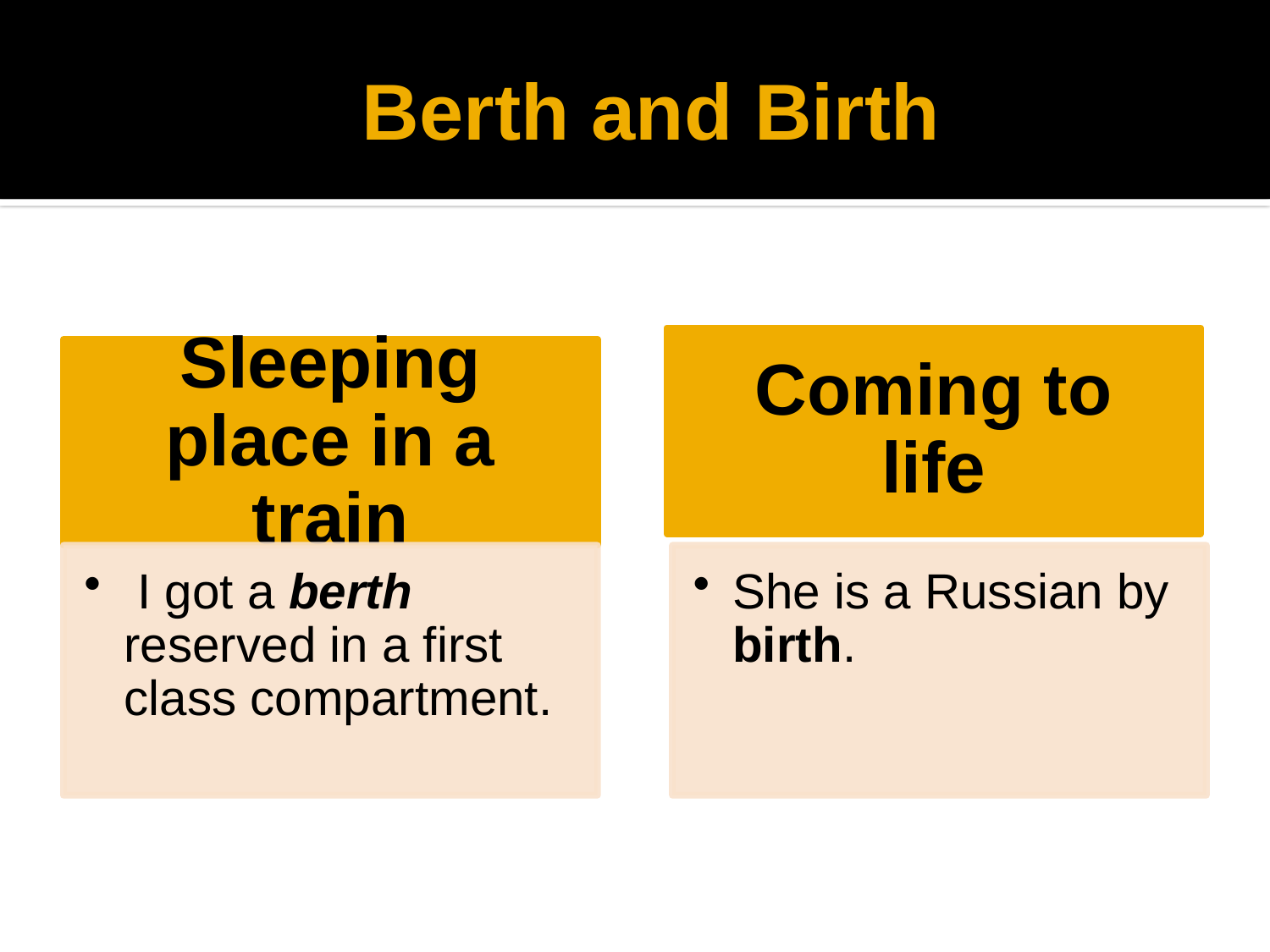

# Berth and Birth
Sleeping place in a train
 I got a berth reserved in a first class compartment.
Coming to life
She is a Russian by birth.